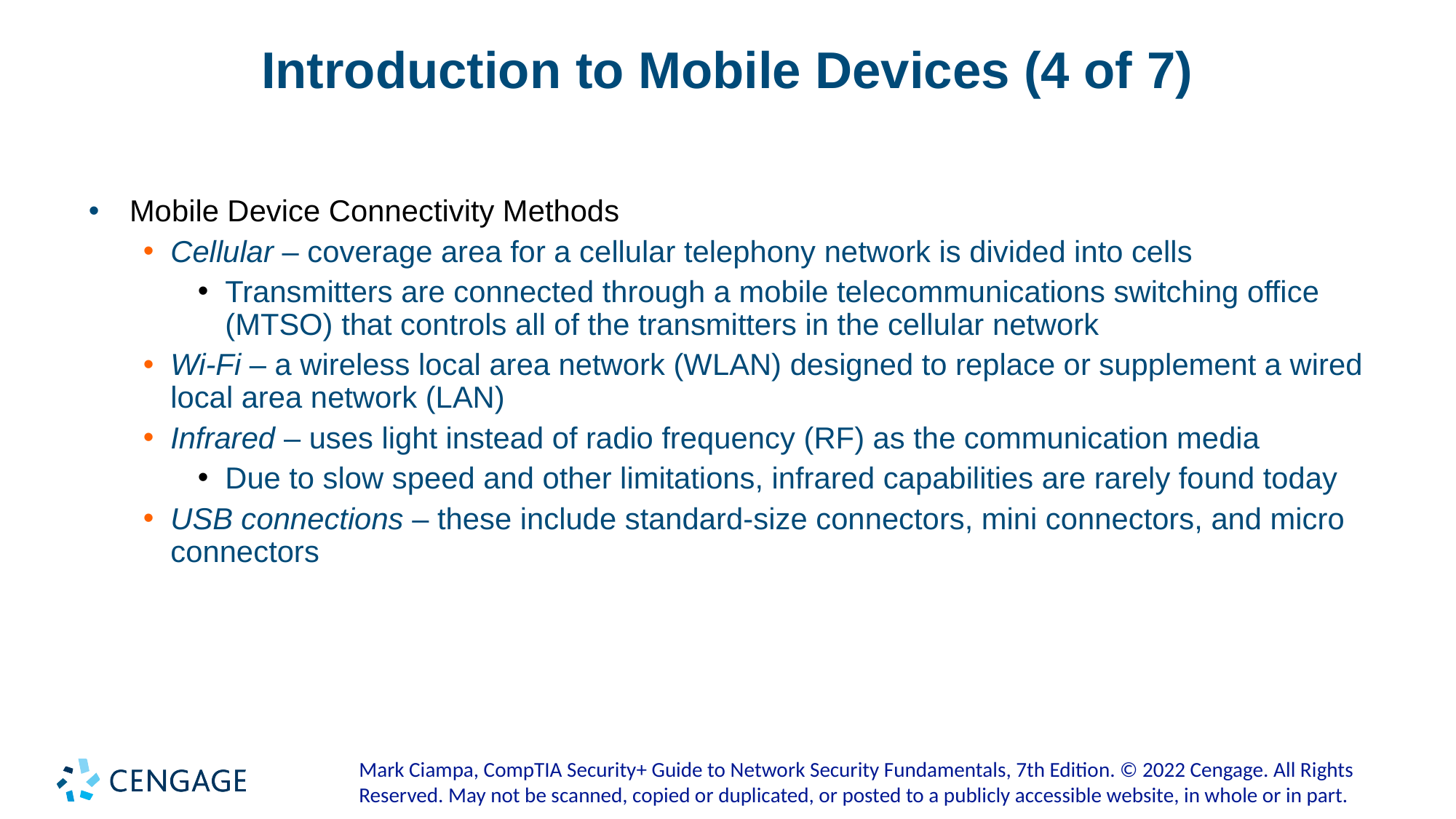

# Introduction to Mobile Devices (4 of 7)
Mobile Device Connectivity Methods
Cellular – coverage area for a cellular telephony network is divided into cells
Transmitters are connected through a mobile telecommunications switching office (MTSO) that controls all of the transmitters in the cellular network
Wi-Fi – a wireless local area network (WLAN) designed to replace or supplement a wired local area network (LAN)
Infrared – uses light instead of radio frequency (RF) as the communication media
Due to slow speed and other limitations, infrared capabilities are rarely found today
USB connections – these include standard-size connectors, mini connectors, and micro connectors